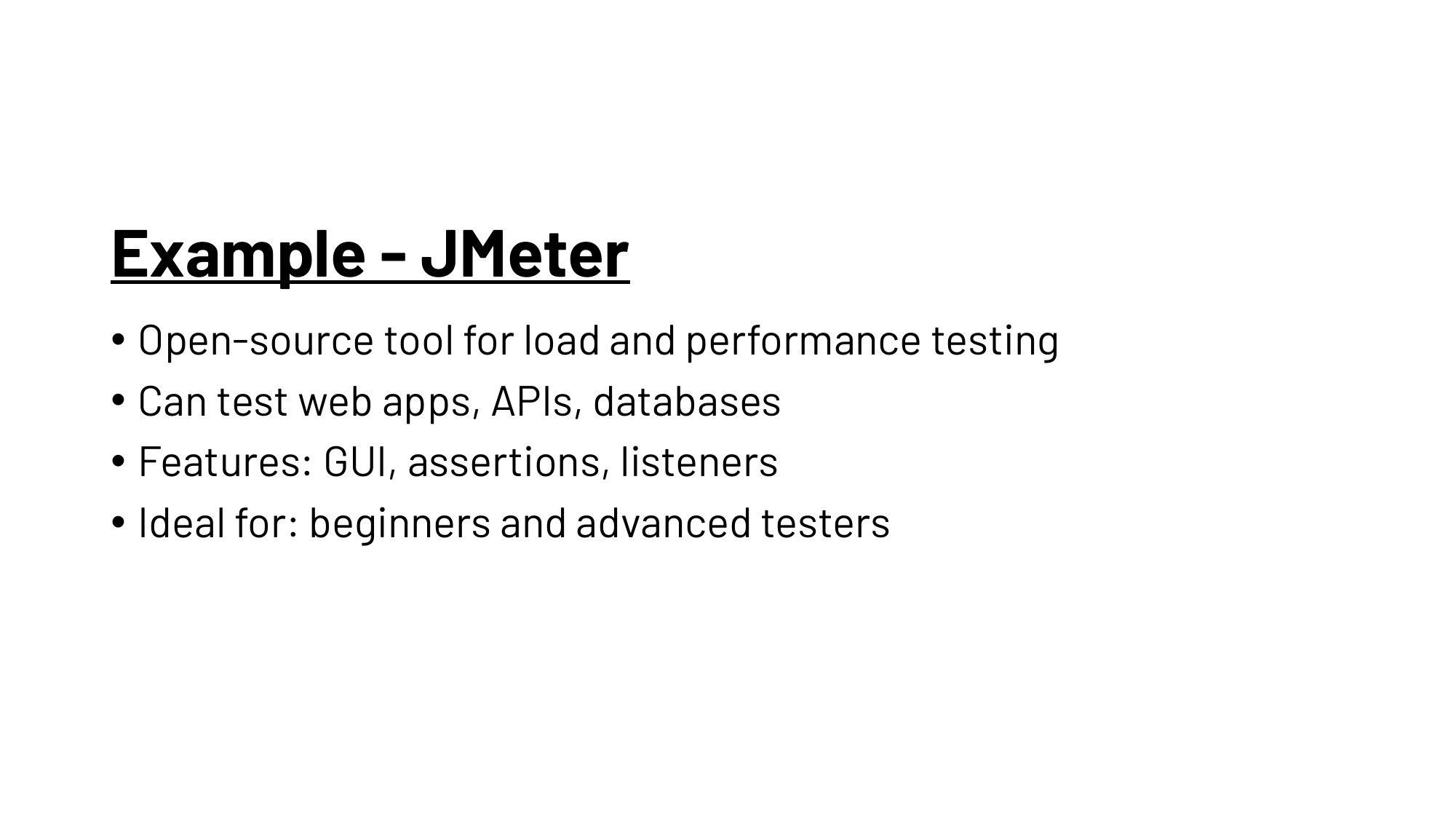

# Example - JMeter
Open-source tool for load and performance testing
Can test web apps, APIs, databases
Features: GUI, assertions, listeners
Ideal for: beginners and advanced testers